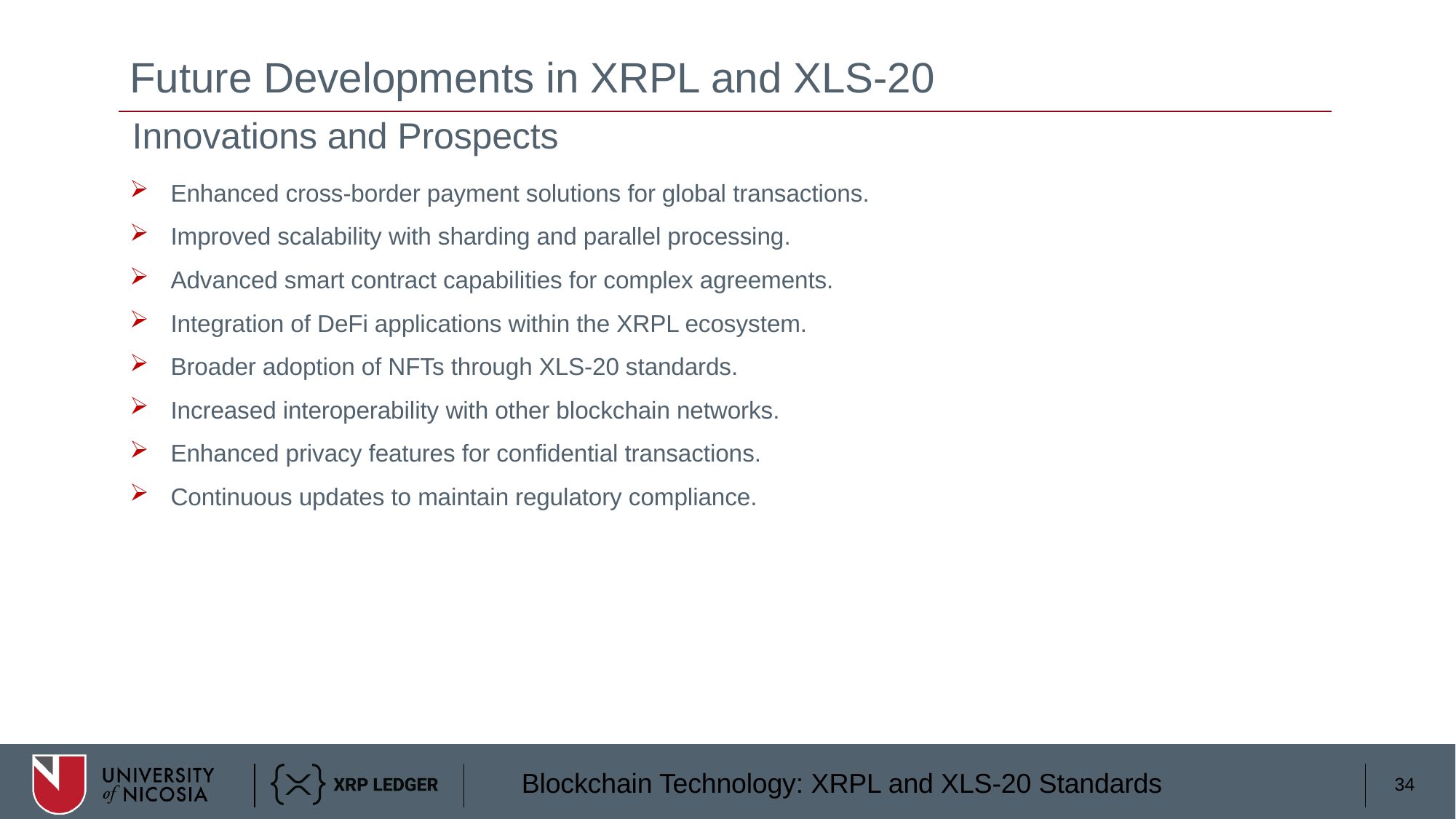

# Future Developments in XRPL and XLS-20
Innovations and Prospects
Enhanced cross-border payment solutions for global transactions.
Improved scalability with sharding and parallel processing.
Advanced smart contract capabilities for complex agreements.
Integration of DeFi applications within the XRPL ecosystem.
Broader adoption of NFTs through XLS-20 standards.
Increased interoperability with other blockchain networks.
Enhanced privacy features for confidential transactions.
Continuous updates to maintain regulatory compliance.
34